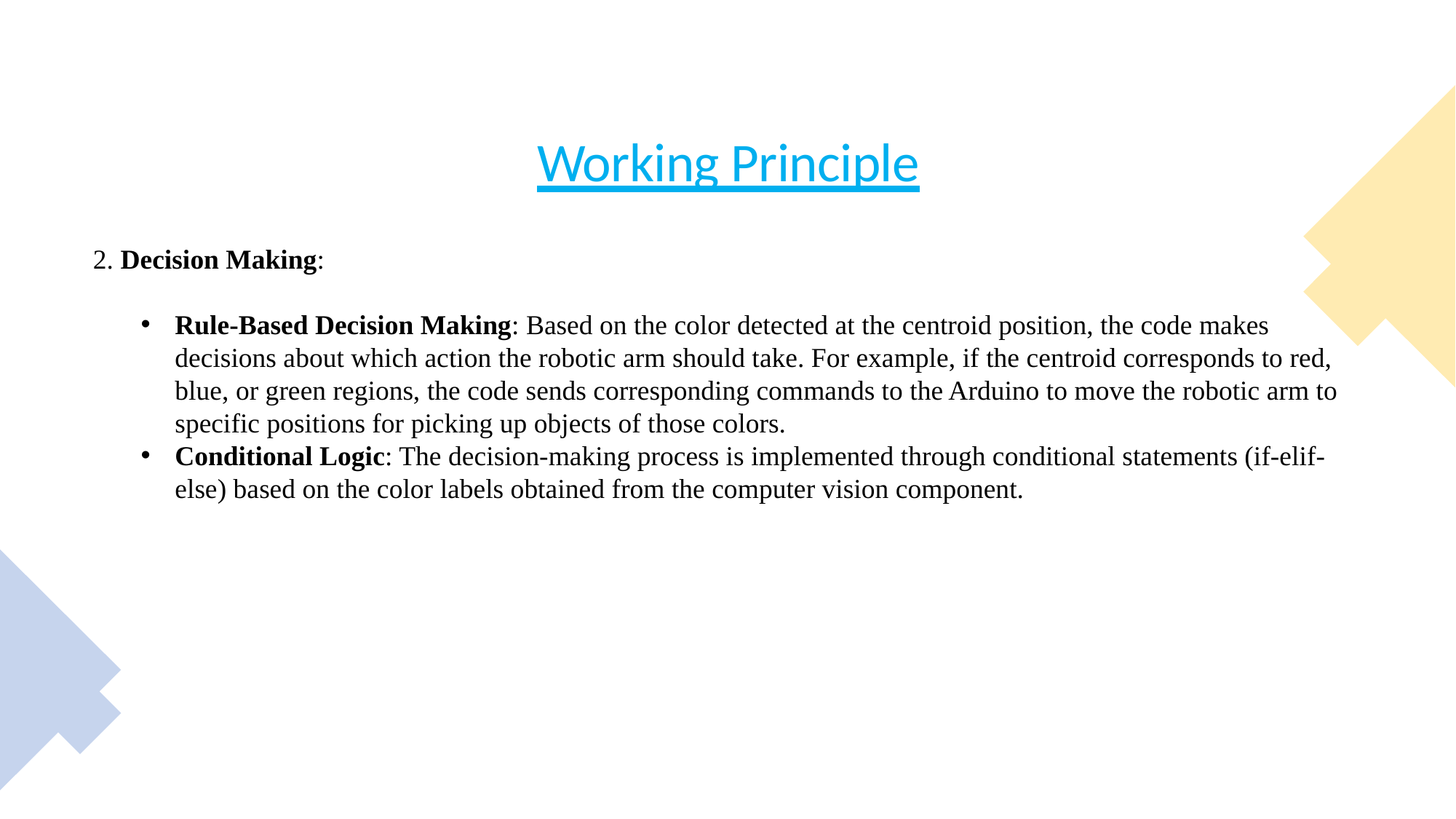

# Working Principle
 2. Decision Making:

Rule-Based Decision Making: Based on the color detected at the centroid position, the code makes decisions about which action the robotic arm should take. For example, if the centroid corresponds to red, blue, or green regions, the code sends corresponding commands to the Arduino to move the robotic arm to specific positions for picking up objects of those colors.
Conditional Logic: The decision-making process is implemented through conditional statements (if-elif-else) based on the color labels obtained from the computer vision component.